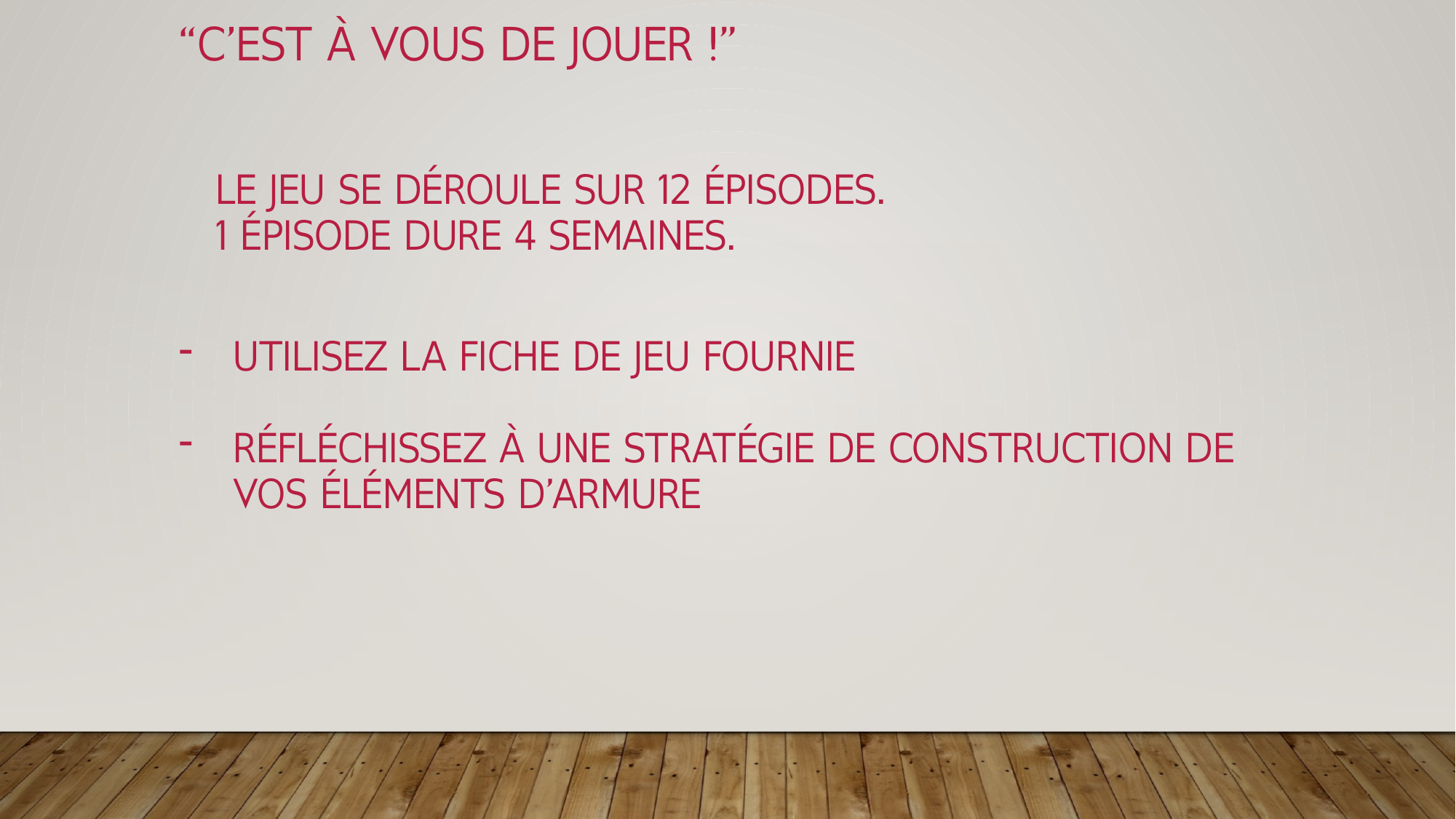

“C’est à vous de JOUER !”
LE JEU SE DÉROULE SUR 12 ÉPISODES.
1 ÉPISODE DURE 4 SEMAINES.
Utilisez la fiche de jeu fournie

Réfléchissez À une stratégie de construction de vos éléments d’armure